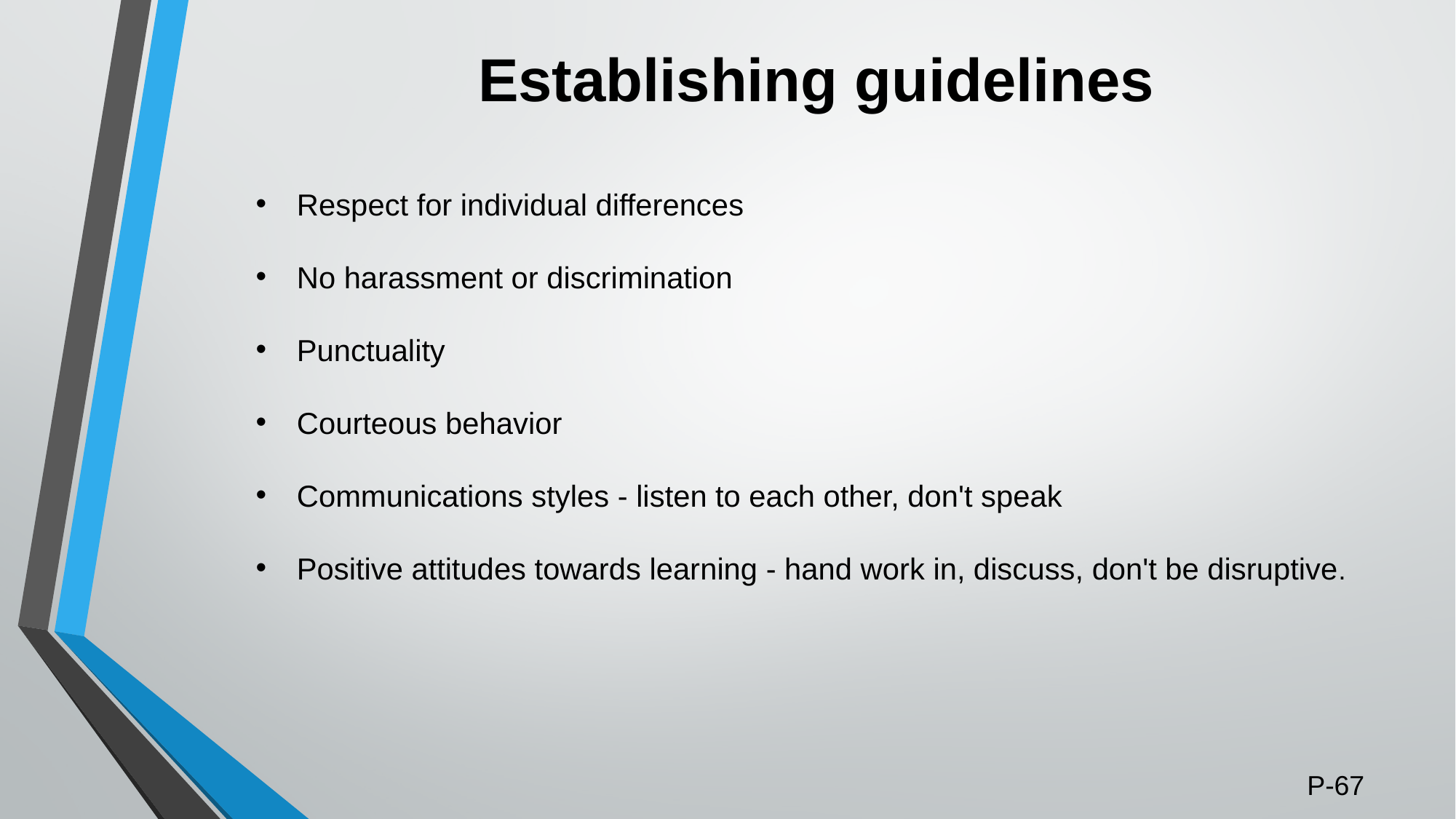

# Establishing guidelines
Respect for individual differences

No harassment or discrimination

Punctuality

Courteous behavior

Communications styles - listen to each other, don't speak

Positive attitudes towards learning - hand work in, discuss, don't be disruptive.

P-67